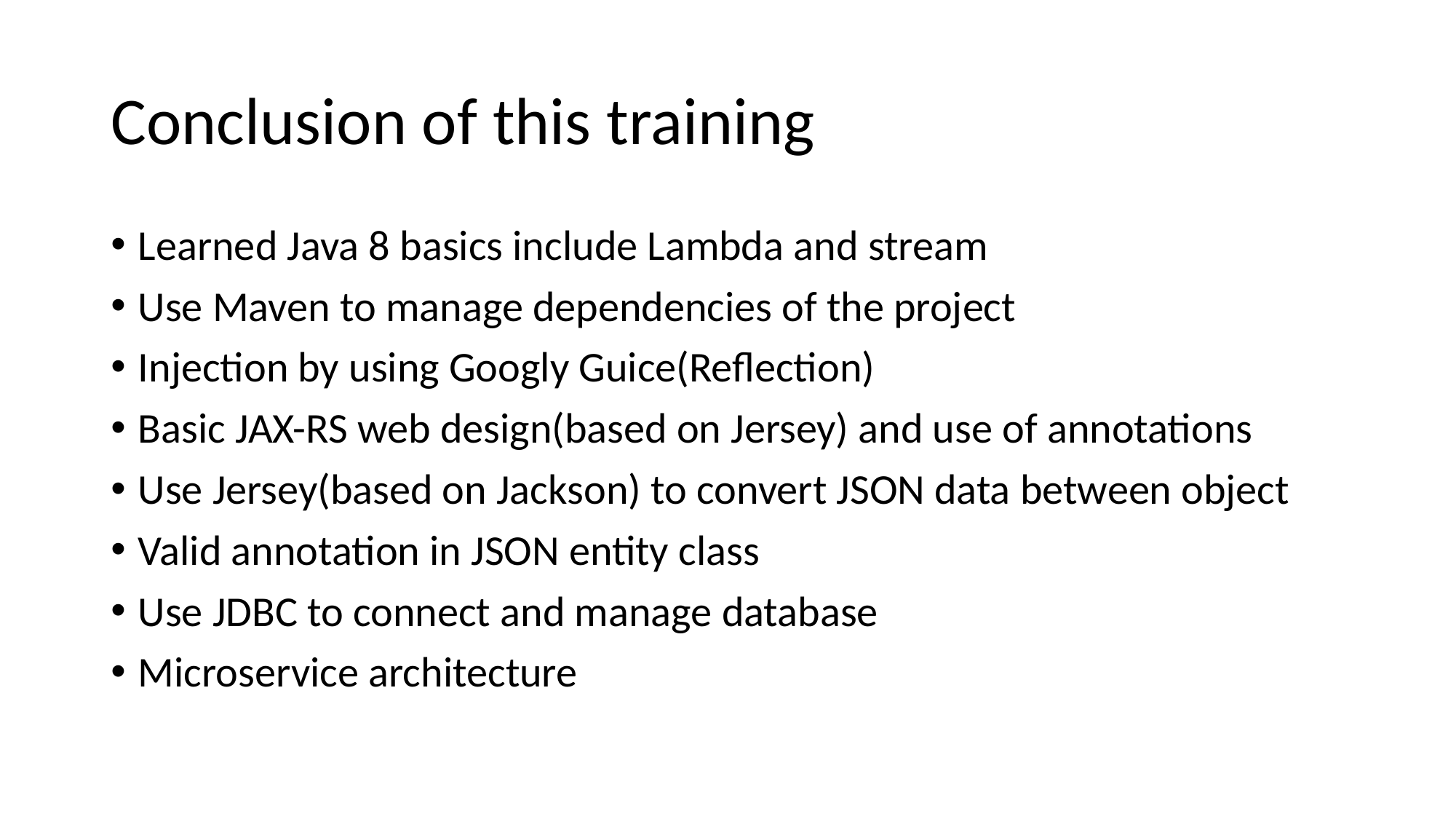

# Conclusion of this training
Learned Java 8 basics include Lambda and stream
Use Maven to manage dependencies of the project
Injection by using Googly Guice(Reflection)
Basic JAX-RS web design(based on Jersey) and use of annotations
Use Jersey(based on Jackson) to convert JSON data between object
Valid annotation in JSON entity class
Use JDBC to connect and manage database
Microservice architecture